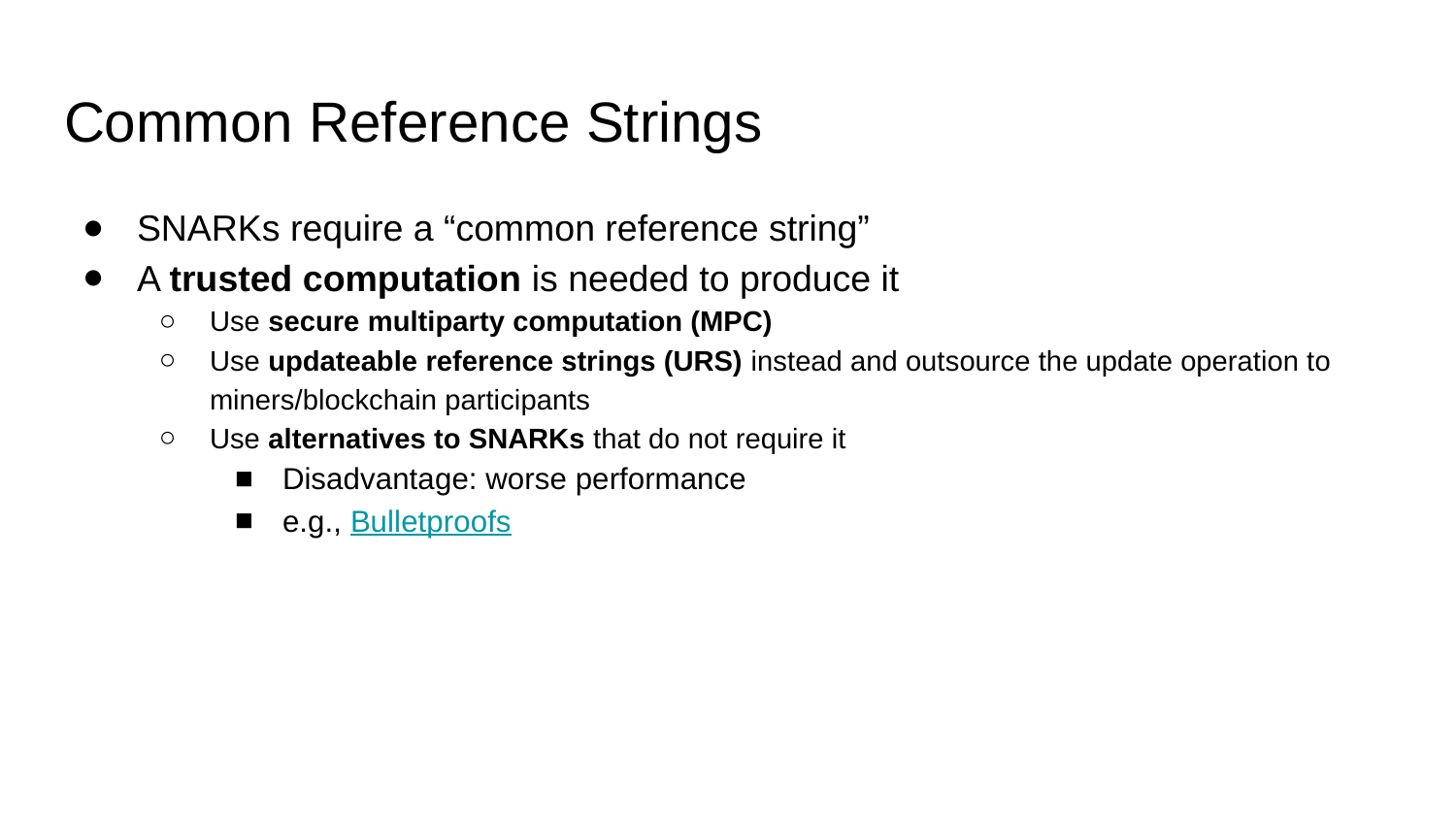

# Common Reference Strings
SNARKs require a “common reference string”
A trusted computation is needed to produce it
Use secure multiparty computation (MPC)
Use updateable reference strings (URS) instead and outsource the update operation to miners/blockchain participants
Use alternatives to SNARKs that do not require it
Disadvantage: worse performance
e.g., Bulletproofs